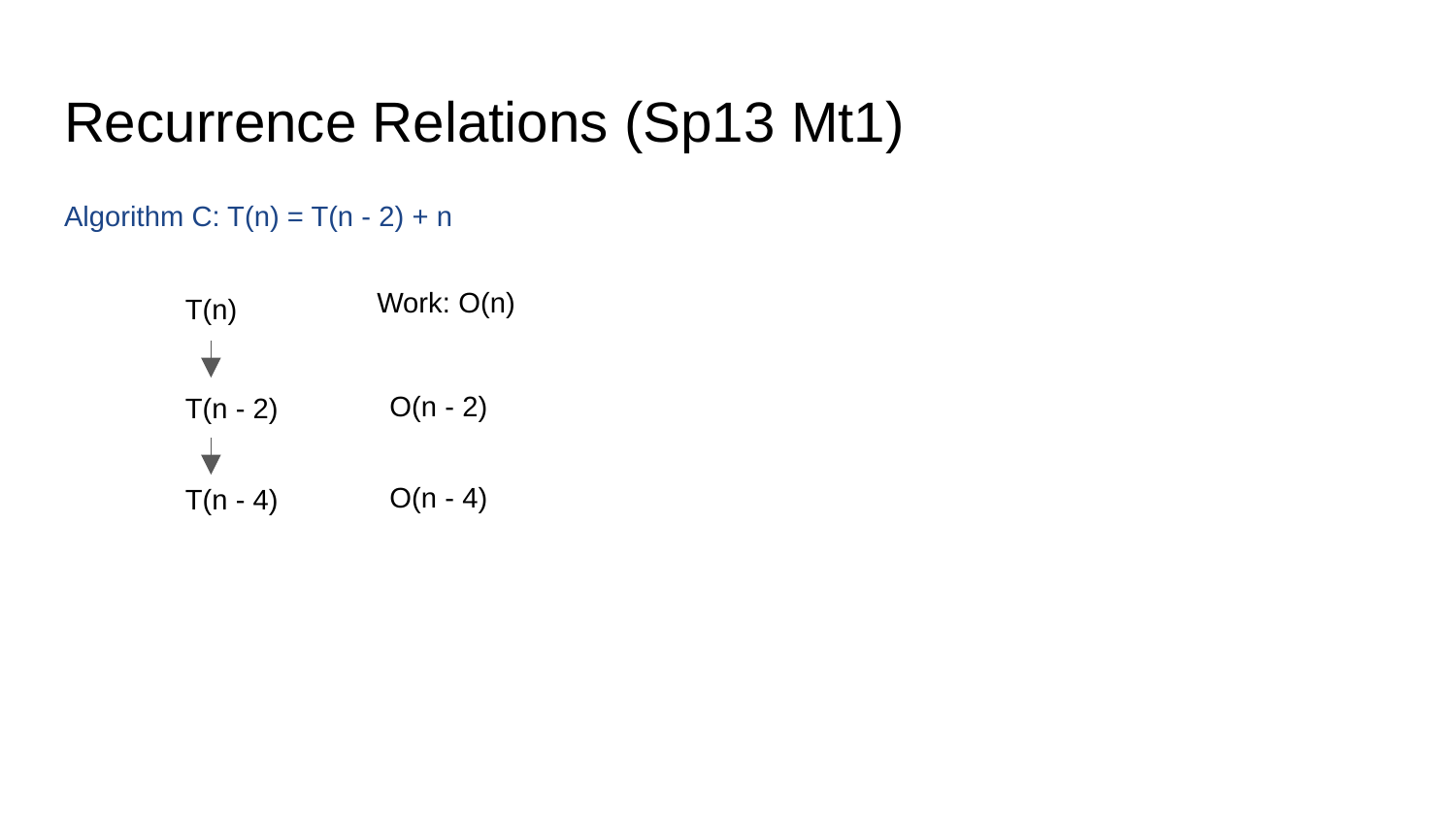

# Recurrence Relations (Sp13 Mt1)
Algorithm C: T(n) = T(n - 2) + n
Work: O(n)
T(n)
O(n - 2)
T(n - 2)
O(n - 4)
T(n - 4)